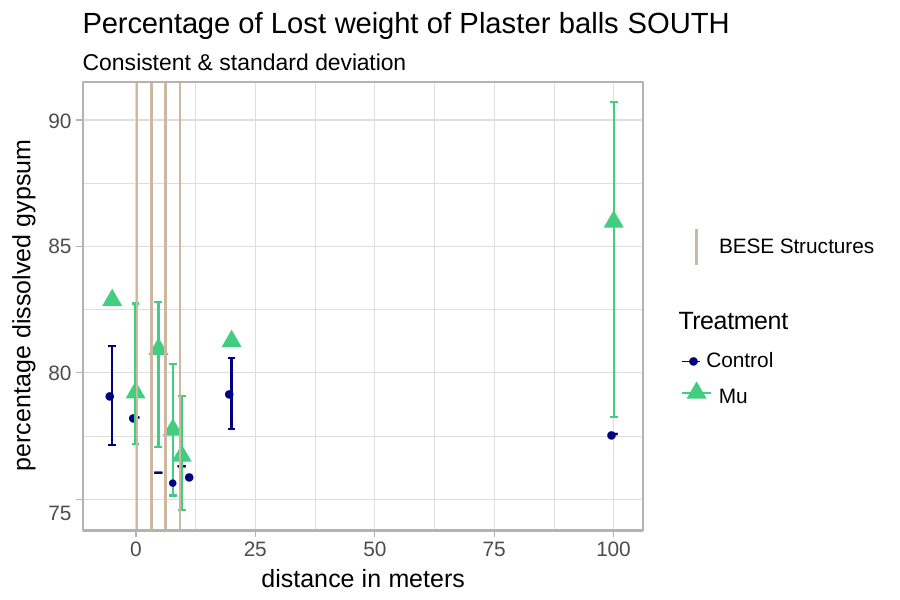

# Percentage of Lost weight of Plaster balls SOUTH
Consistent & standard deviation

90

percentage dissolved gypsum

85
BESE Structures

Treatment
 ● Control  Mu

80

●
●

●

●

● ●
75

0
25
50
75
100
7
distance in meters